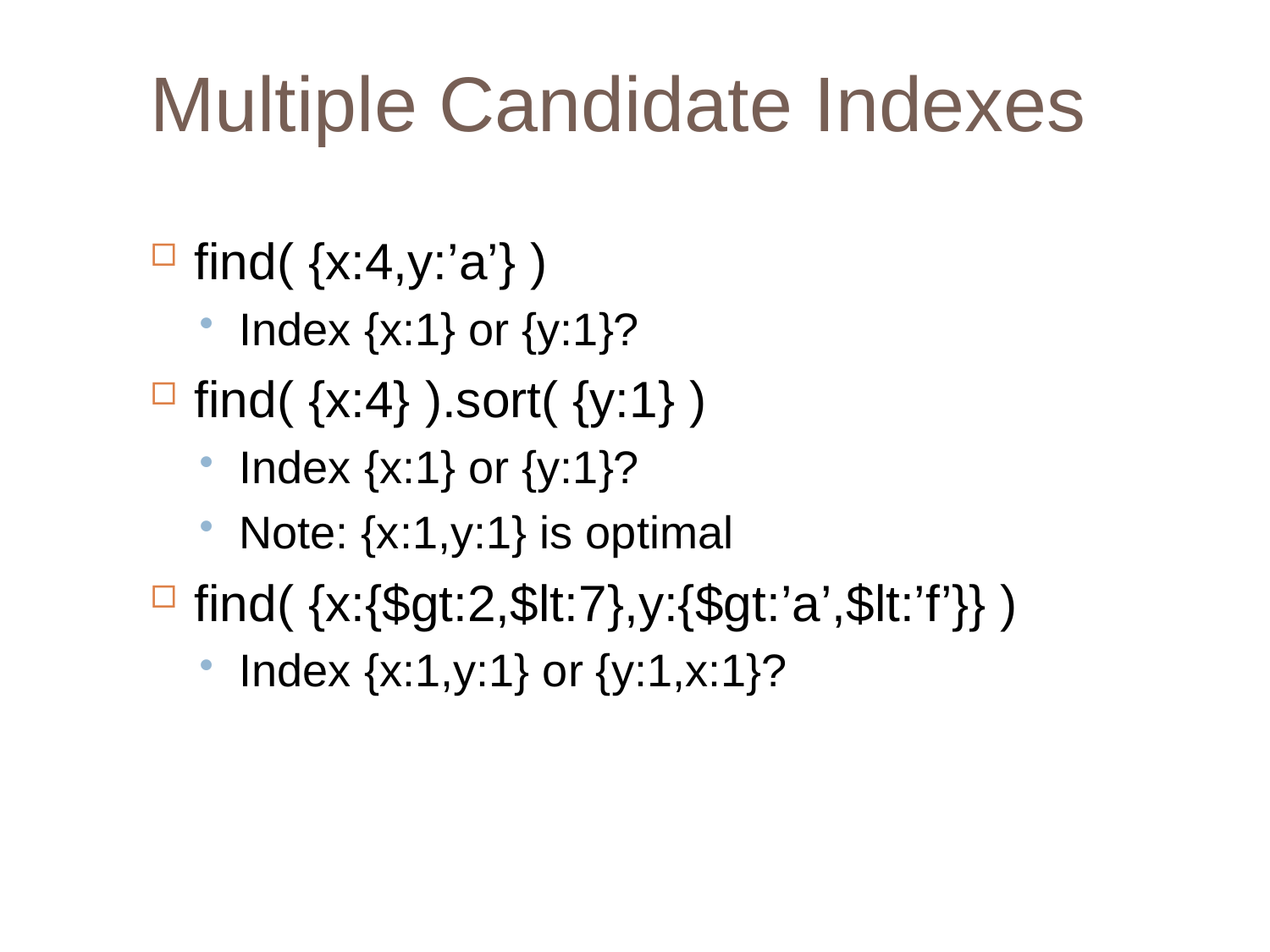

Multiple Candidate Indexes
find( {x:4,y:’a’} )
Index {x:1} or {y:1}?
find( {x:4} ).sort( {y:1} )
Index {x:1} or {y:1}?
Note: {x:1,y:1} is optimal
find( {x:{$gt:2,$lt:7},y:{$gt:’a’,$lt:’f’}} )
Index {x:1,y:1} or {y:1,x:1}?